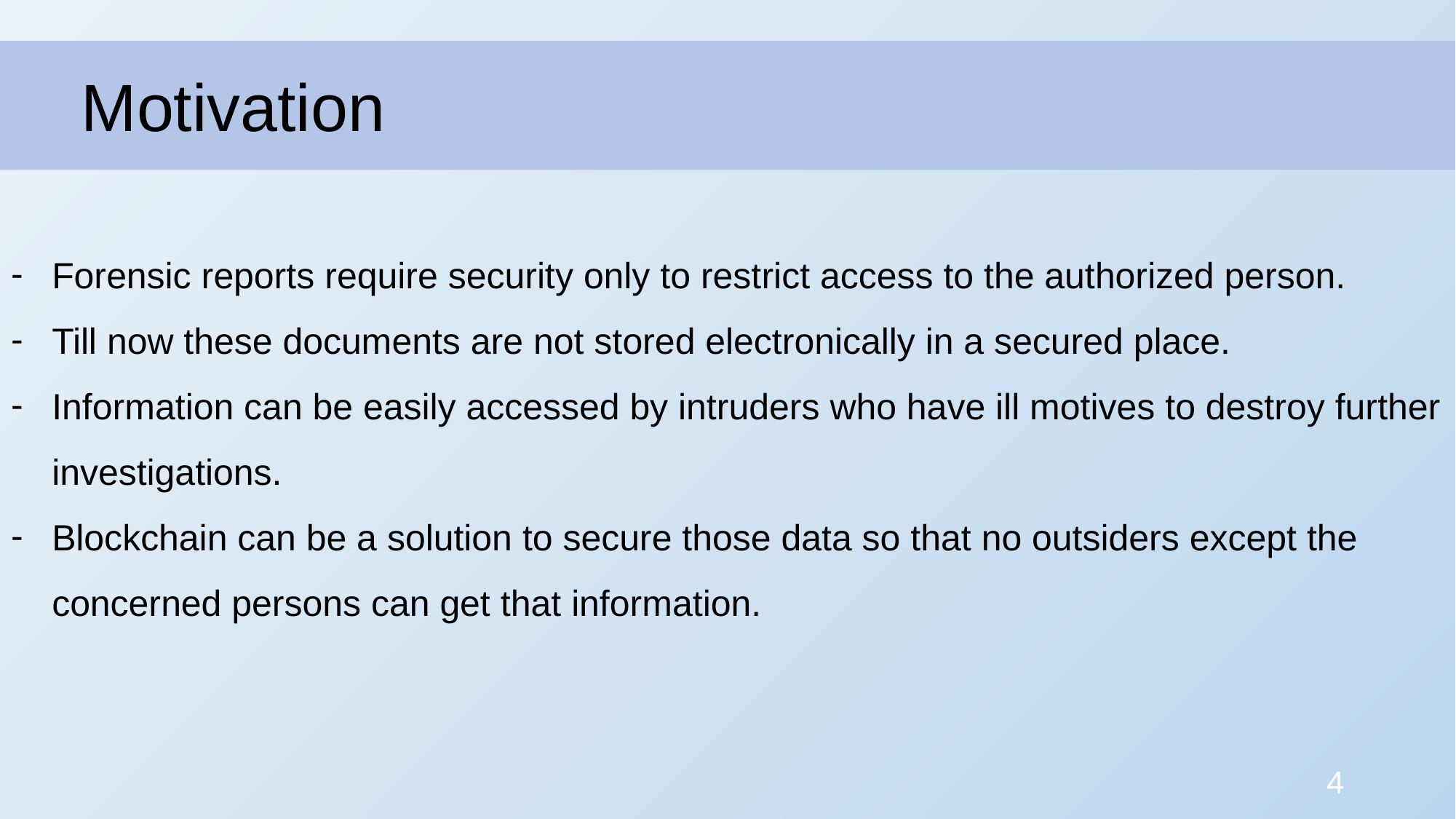

Motivation
Forensic reports require security only to restrict access to the authorized person.
Till now these documents are not stored electronically in a secured place.
Information can be easily accessed by intruders who have ill motives to destroy further investigations.
Blockchain can be a solution to secure those data so that no outsiders except the concerned persons can get that information.

4